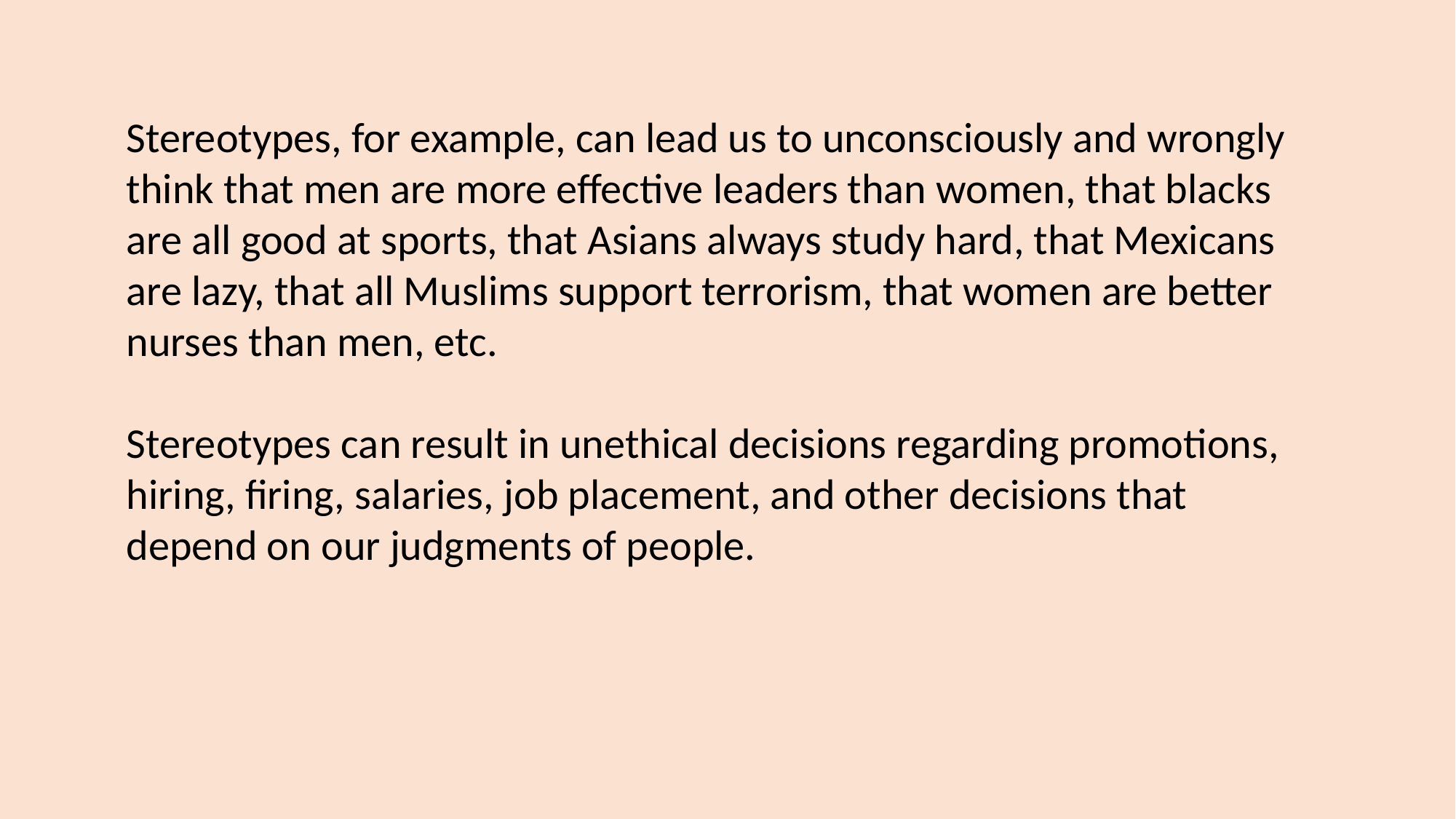

Stereotypes, for example, can lead us to unconsciously and wrongly think that men are more effective leaders than women, that blacks are all good at sports, that Asians always study hard, that Mexicans are lazy, that all Muslims support terrorism, that women are better nurses than men, etc.

Stereotypes can result in unethical decisions regarding promotions, hiring, firing, salaries, job placement, and other decisions that depend on our judgments of people.